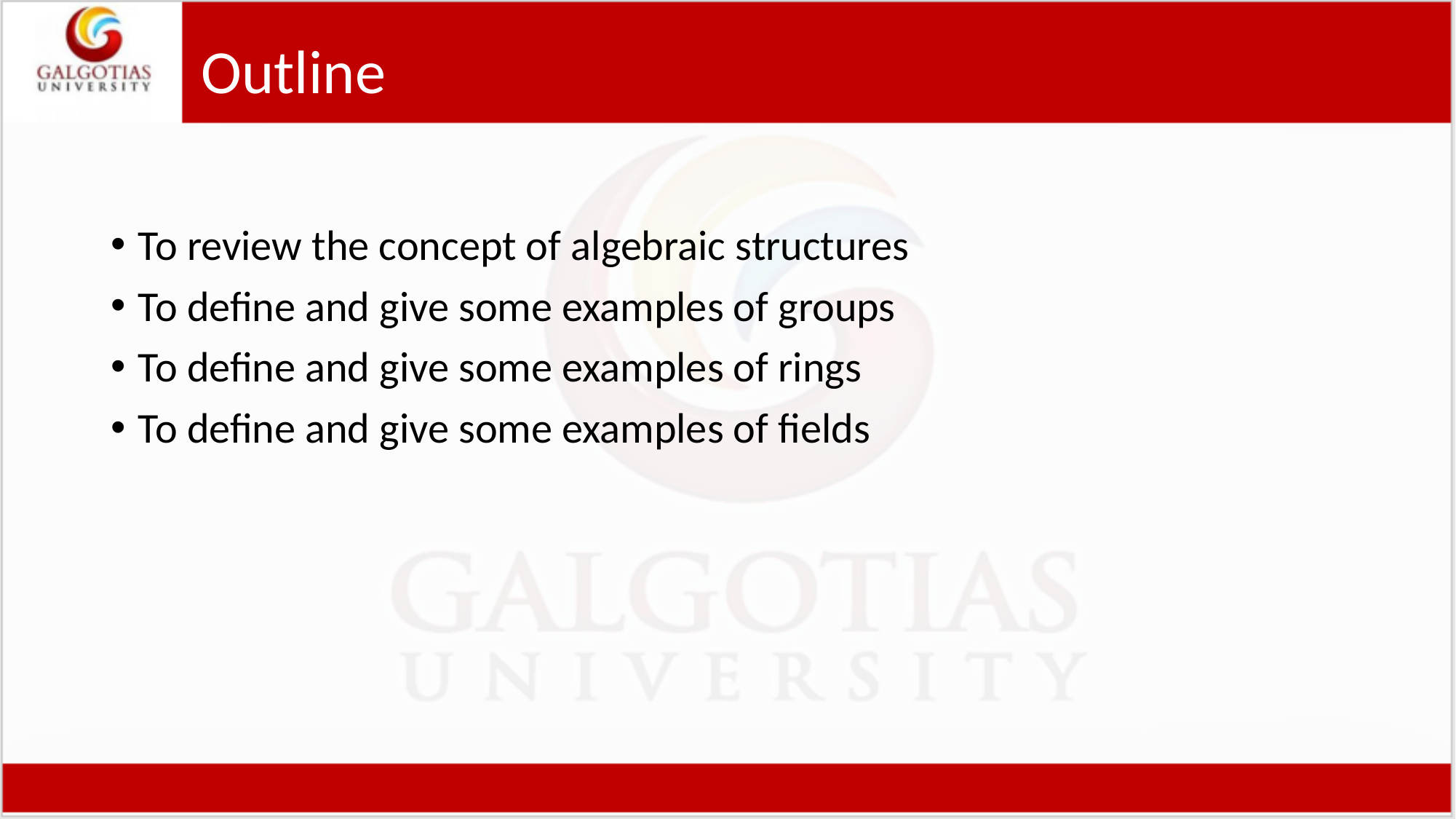

# Outline
To review the concept of algebraic structures
To define and give some examples of groups
To define and give some examples of rings
To define and give some examples of fields